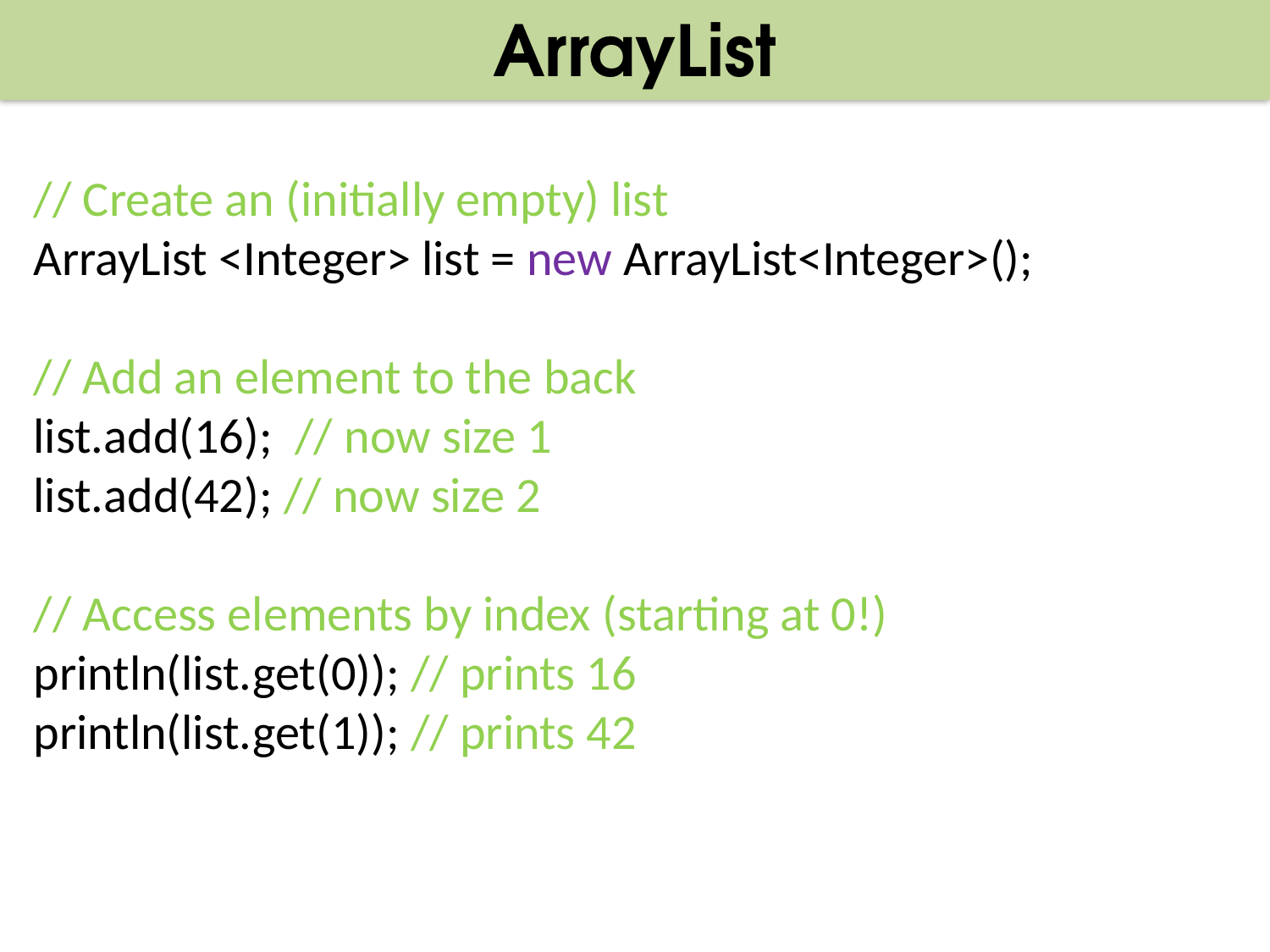

ArrayList
// Create an (initially empty) list
ArrayList <Integer> list = new ArrayList<Integer>();

// Add an element to the back
list.add(16);  // now size 1
list.add(42); // now size 2

// Access elements by index (starting at 0!)
println(list.get(0)); // prints 16
println(list.get(1)); // prints 42